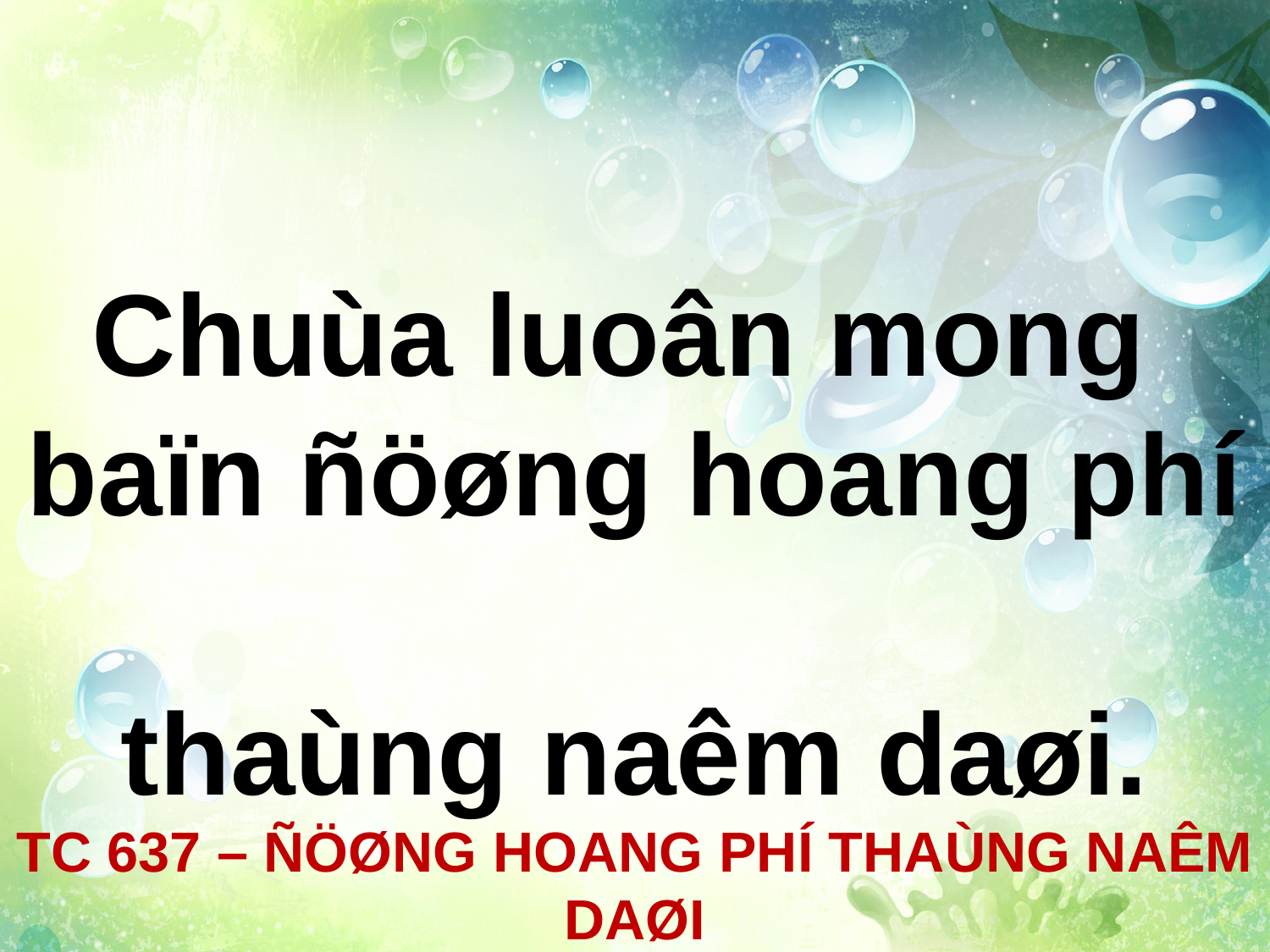

Chuùa luoân mong
baïn ñöøng hoang phí
thaùng naêm daøi.
TC 637 – ÑÖØNG HOANG PHÍ THAÙNG NAÊM DAØI